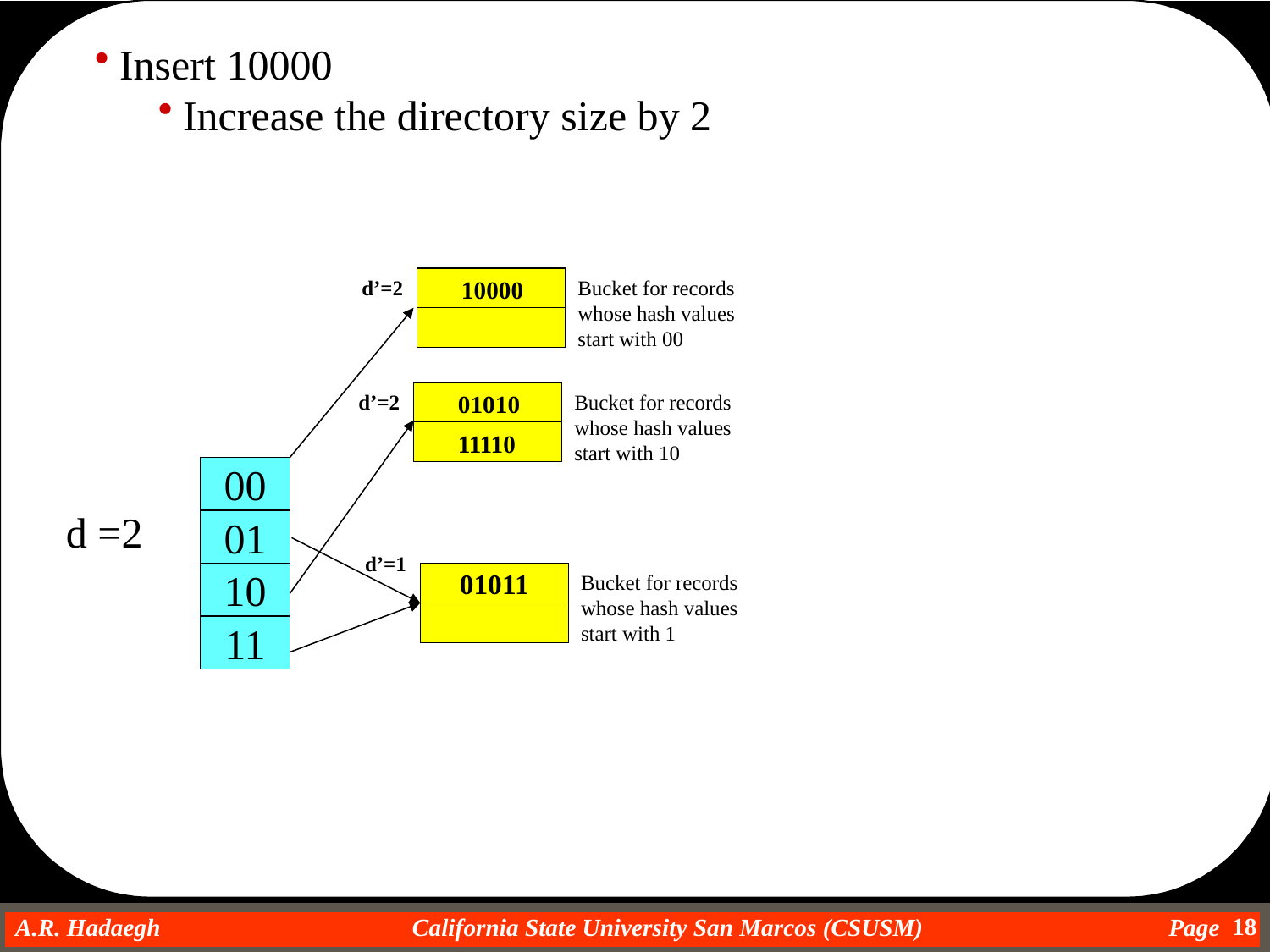

Insert 10000
Increase the directory size by 2
d’=2

10000
Bucket for records whose hash values start with 00

d’=2

01010
Bucket for records whose hash values start with 10

11110

00
01
d =2

d’=1
10
11
01011
Bucket for records whose hash values start with 1

18